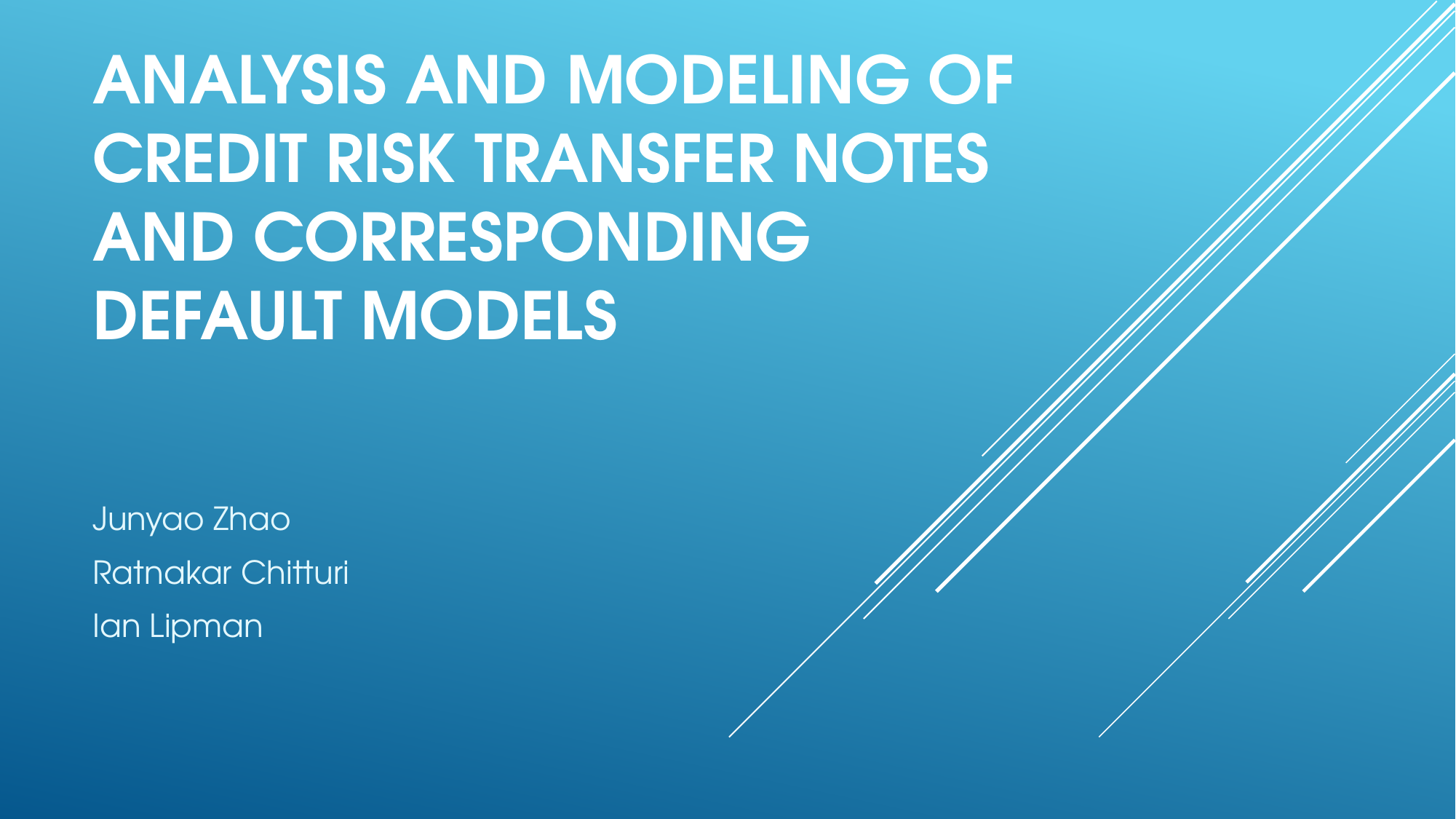

# ANALYSIS AND MODELING OF CREDIT RISK TRANSFER NOTES AND CORRESPONDING DEFAULT MODELS

Junyao Zhao
Ratnakar Chitturi
Ian Lipman